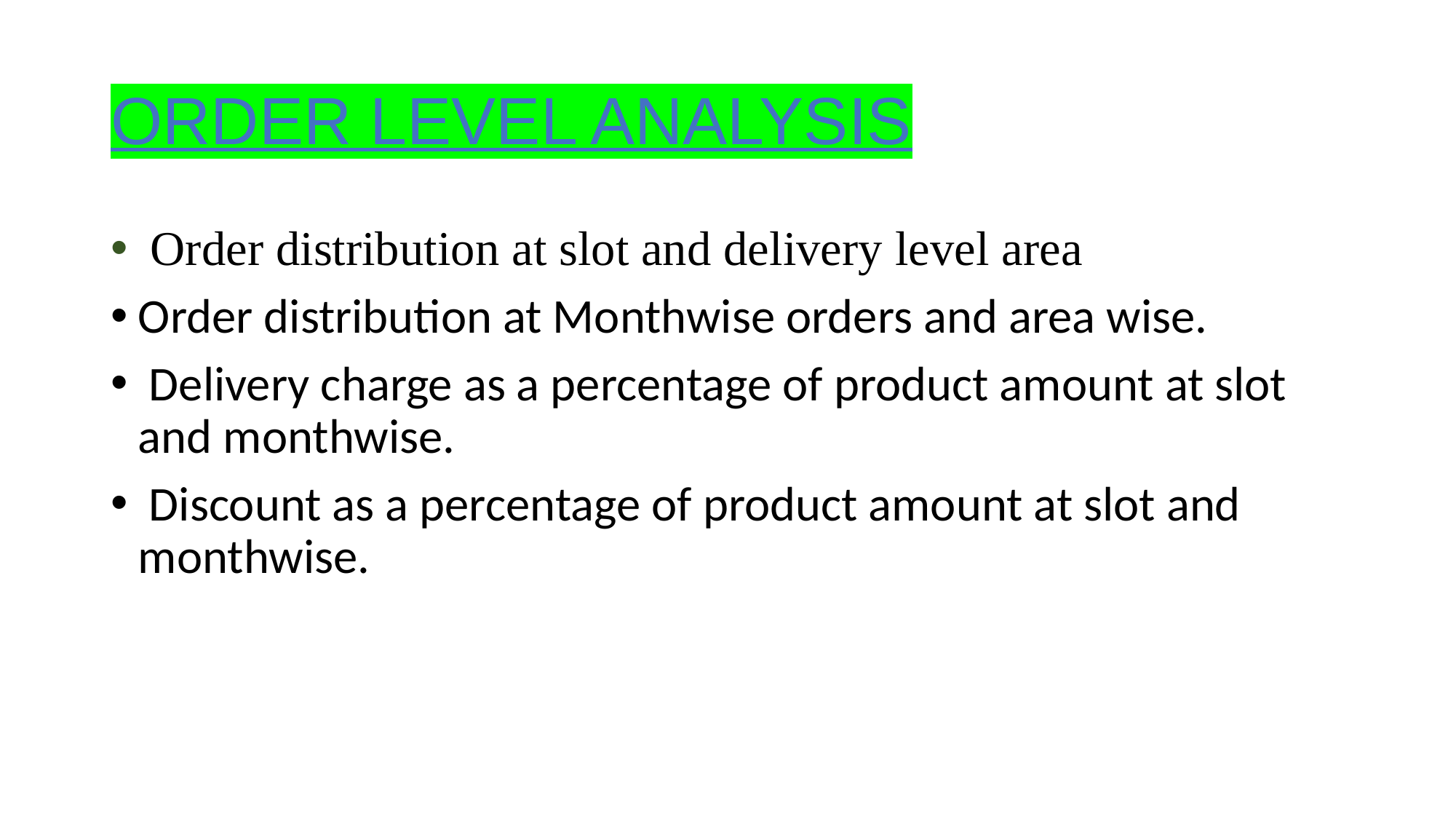

# ORDER LEVEL ANALYSIS
 Order distribution at slot and delivery level area
Order distribution at Monthwise orders and area wise.
 Delivery charge as a percentage of product amount at slot and monthwise.
 Discount as a percentage of product amount at slot and monthwise.